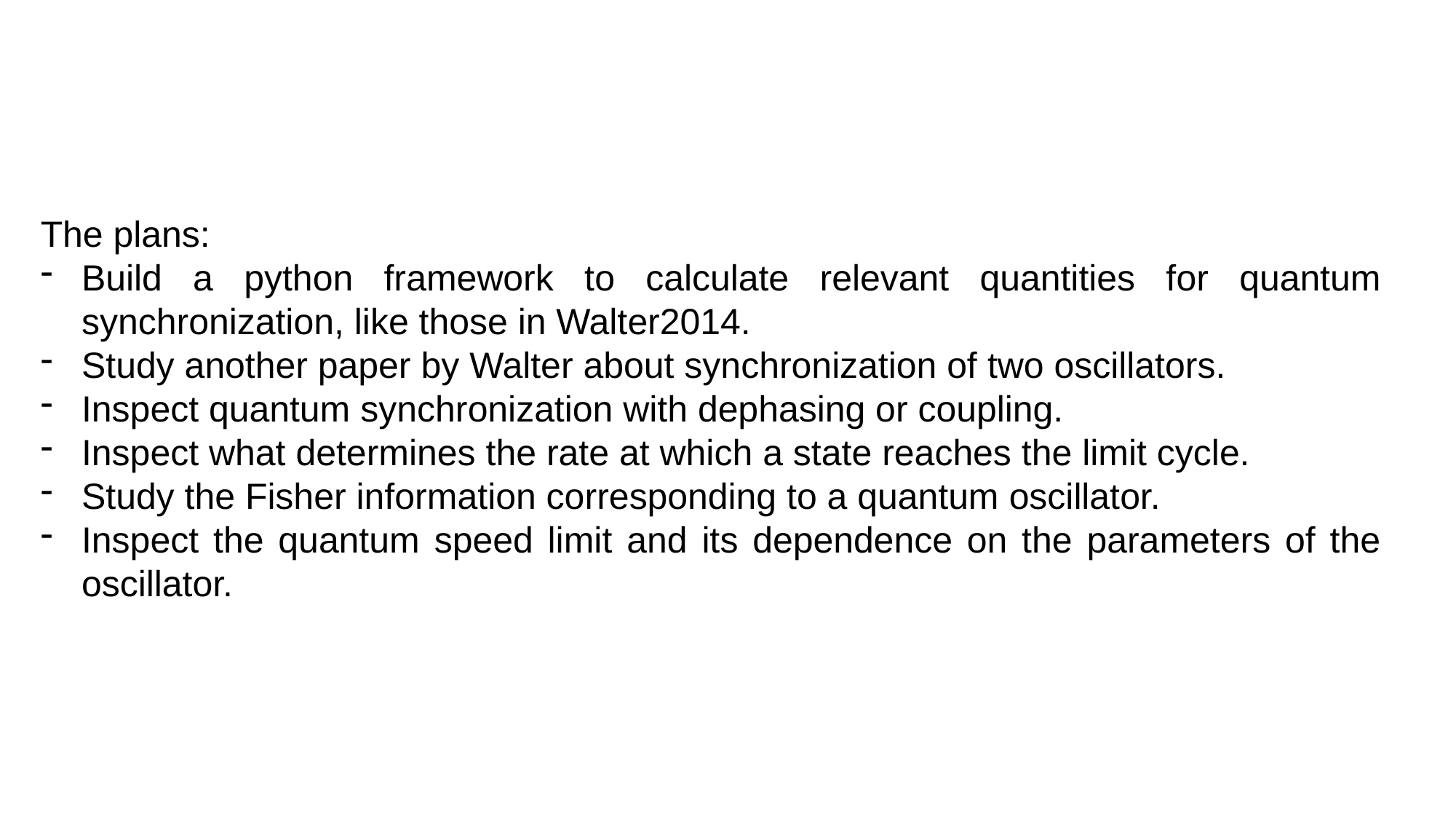

The plans:
Build a python framework to calculate relevant quantities for quantum synchronization, like those in Walter2014.
Study another paper by Walter about synchronization of two oscillators.
Inspect quantum synchronization with dephasing or coupling.
Inspect what determines the rate at which a state reaches the limit cycle.
Study the Fisher information corresponding to a quantum oscillator.
Inspect the quantum speed limit and its dependence on the parameters of the oscillator.